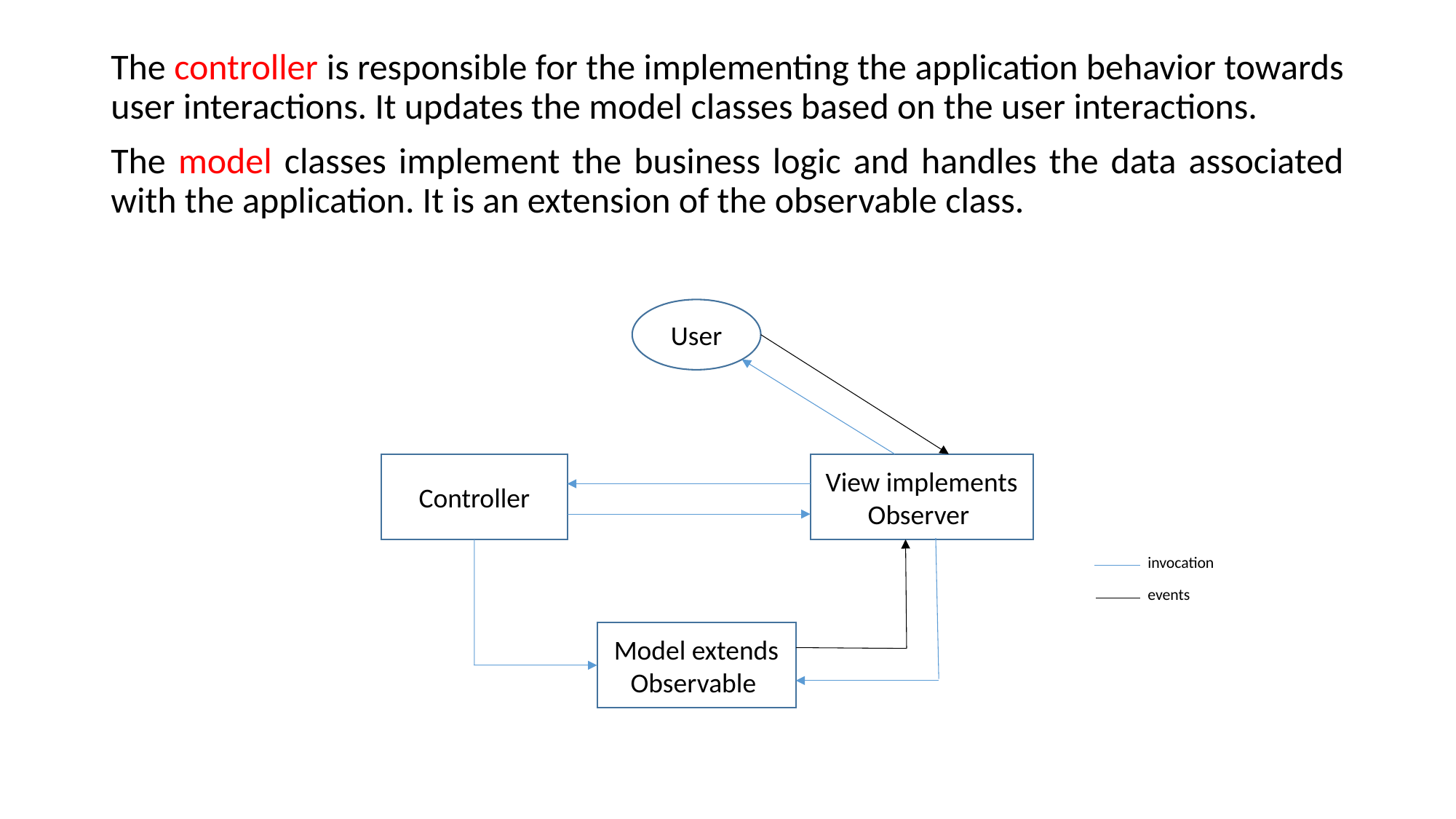

The controller is responsible for the implementing the application behavior towards user interactions. It updates the model classes based on the user interactions.
The model classes implement the business logic and handles the data associated with the application. It is an extension of the observable class.

      invocation
	      events

User
View implements Observer
Controller
Model extends
Observable